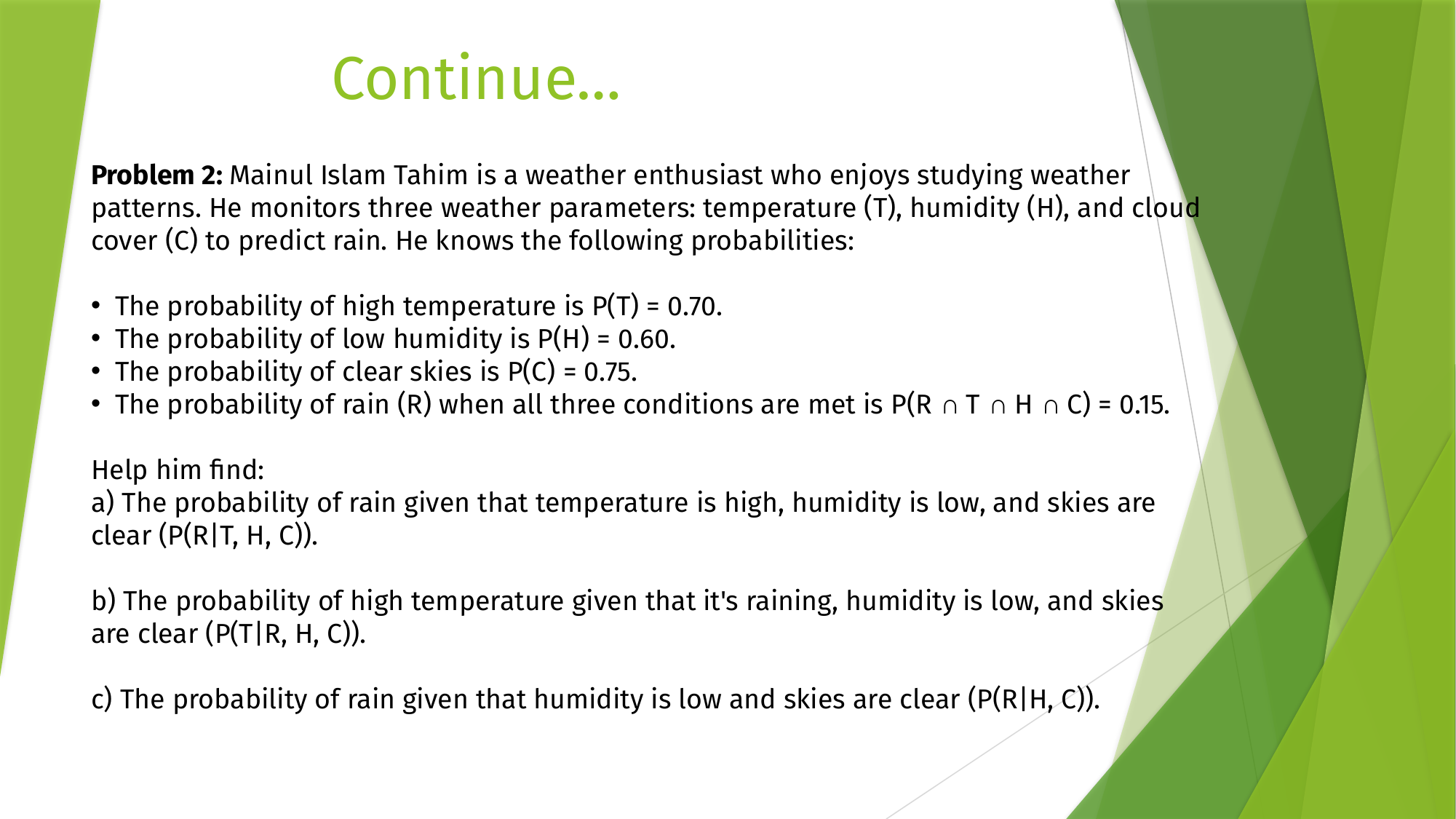

# Continue…
Problem 2: Mainul Islam Tahim is a weather enthusiast who enjoys studying weather patterns. He monitors three weather parameters: temperature (T), humidity (H), and cloud cover (C) to predict rain. He knows the following probabilities:

  The probability of high temperature is P(T) = 0.70.
  The probability of low humidity is P(H) = 0.60.
  The probability of clear skies is P(C) = 0.75.
  The probability of rain (R) when all three conditions are met is P(R ∩ T ∩ H ∩ C) = 0.15.

Help him find:
a) The probability of rain given that temperature is high, humidity is low, and skies are clear (P(R|T, H, C)).

b) The probability of high temperature given that it's raining, humidity is low, and skies are clear (P(T|R, H, C)).

c) The probability of rain given that humidity is low and skies are clear (P(R|H, C)).